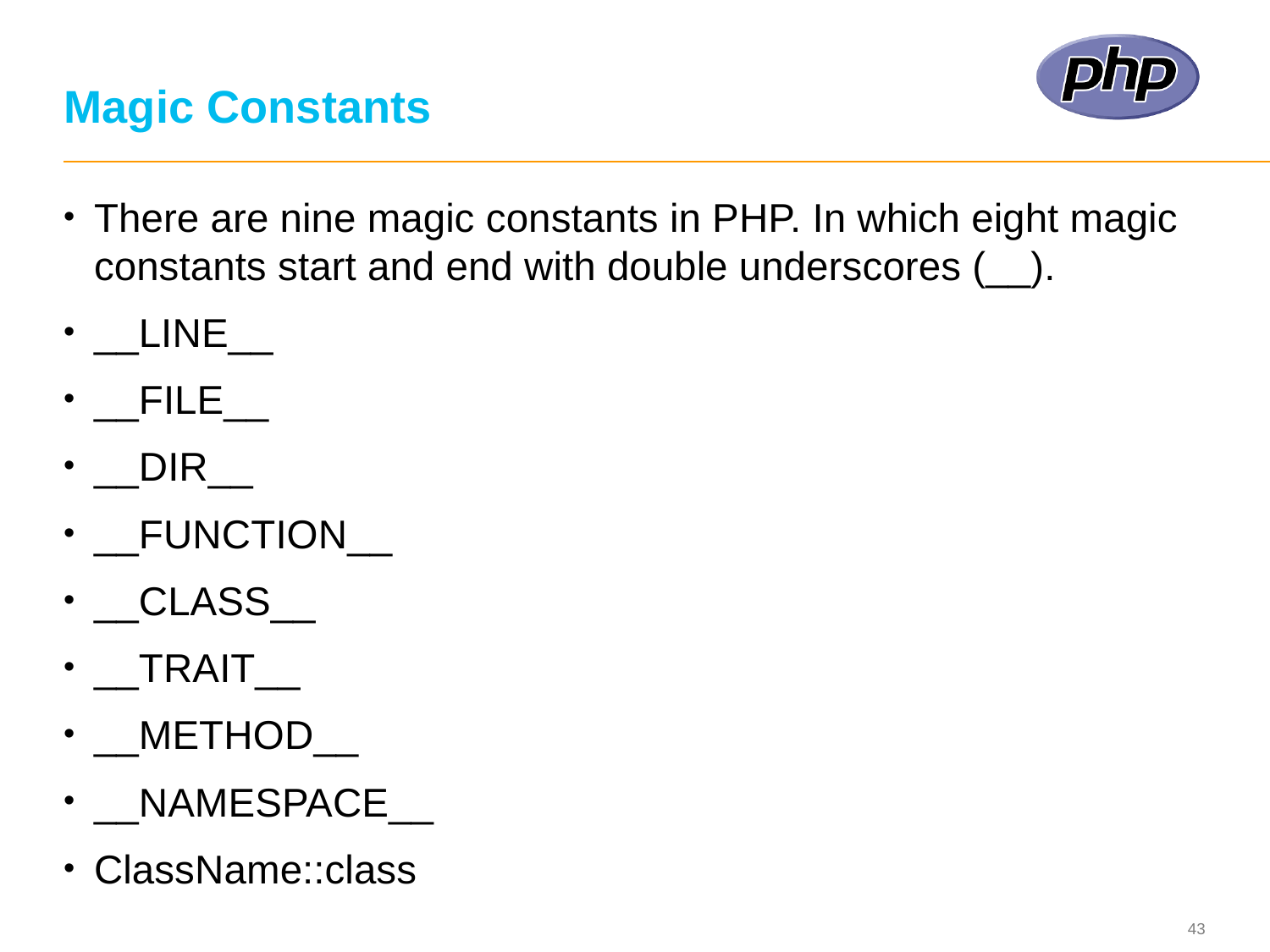

# Magic Constants
There are nine magic constants in PHP. In which eight magic constants start and end with double underscores (__).
__LINE__
__FILE__
__DIR__
__FUNCTION__
__CLASS__
__TRAIT__
__METHOD__
__NAMESPACE__
ClassName::class